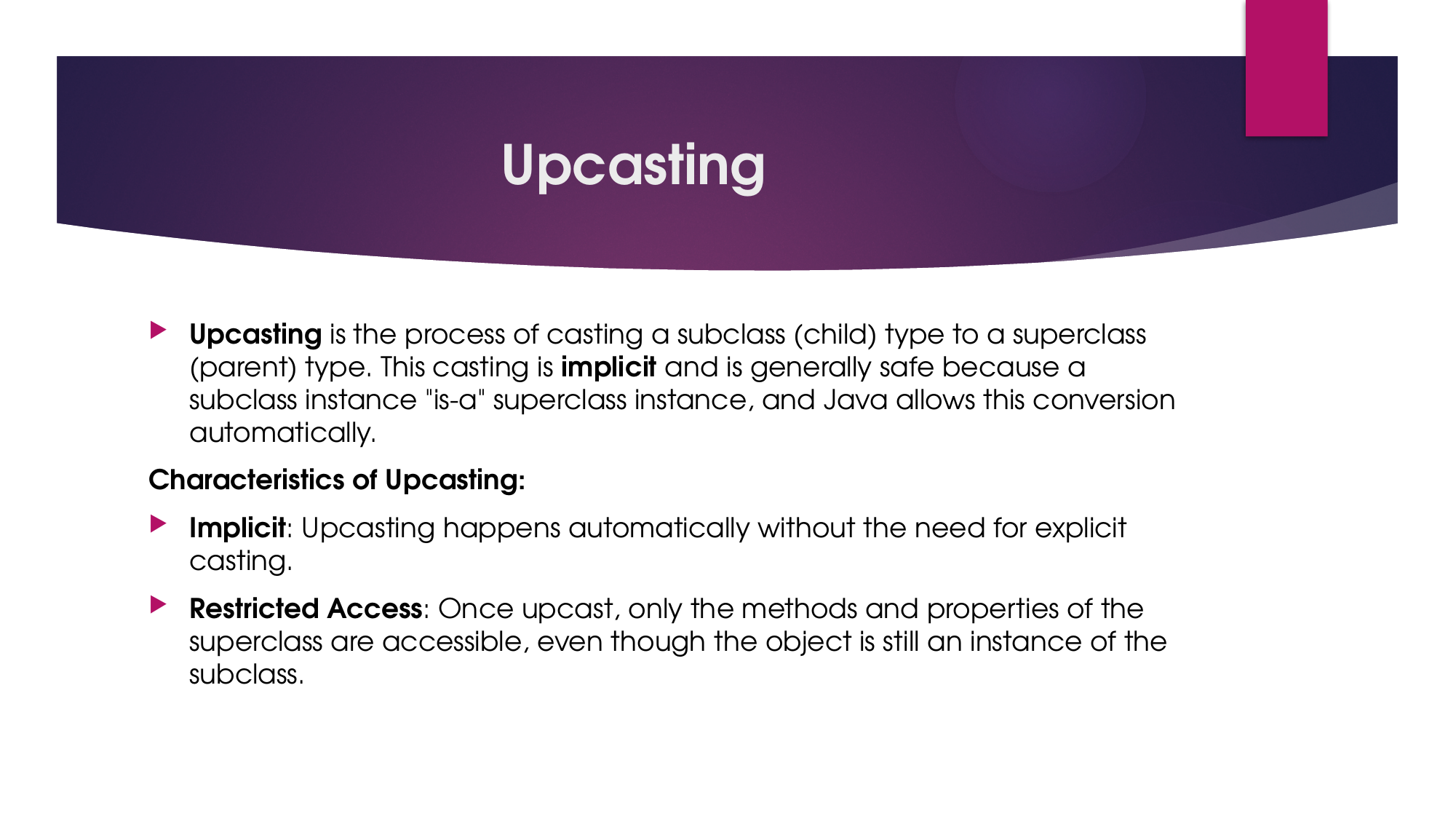

# Upcasting
Upcasting is the process of casting a subclass (child) type to a superclass (parent) type. This casting is implicit and is generally safe because a subclass instance "is-a" superclass instance, and Java allows this conversion automatically.
Characteristics of Upcasting:
Implicit: Upcasting happens automatically without the need for explicit casting.
Restricted Access: Once upcast, only the methods and properties of the superclass are accessible, even though the object is still an instance of the subclass.